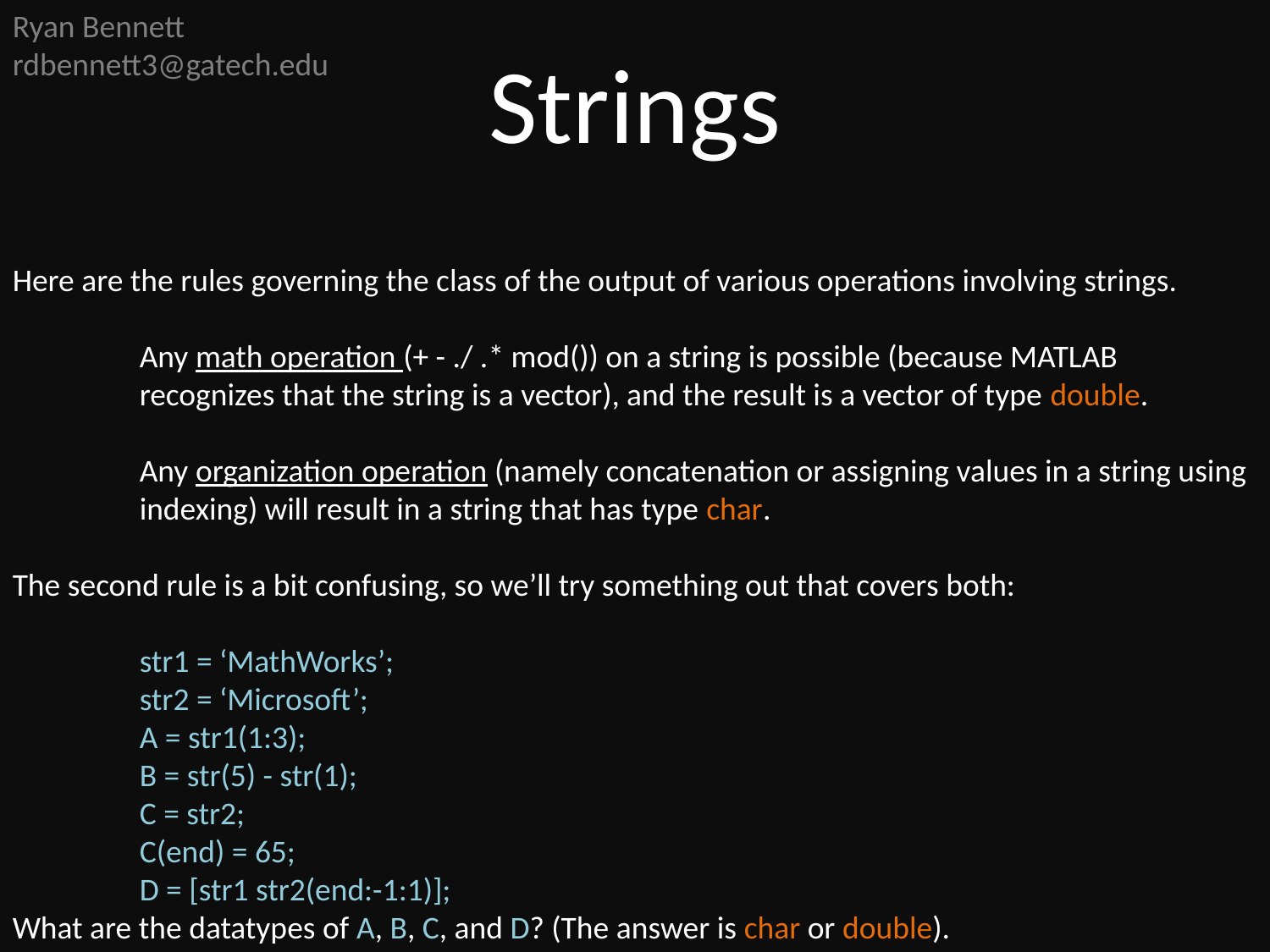

Ryan Bennett
rdbennett3@gatech.edu
Strings
Here are the rules governing the class of the output of various operations involving strings.

	Any math operation (+ - ./ .* mod()) on a string is possible (because MATLAB
	recognizes that the string is a vector), and the result is a vector of type double.

	Any organization operation (namely concatenation or assigning values in a string using
	indexing) will result in a string that has type char.

The second rule is a bit confusing, so we’ll try something out that covers both:

	str1 = ‘MathWorks’;
	str2 = ‘Microsoft’;
	A = str1(1:3);
	B = str(5) - str(1);
	C = str2;
	C(end) = 65;
	D = [str1 str2(end:-1:1)];
What are the datatypes of A, B, C, and D? (The answer is char or double).